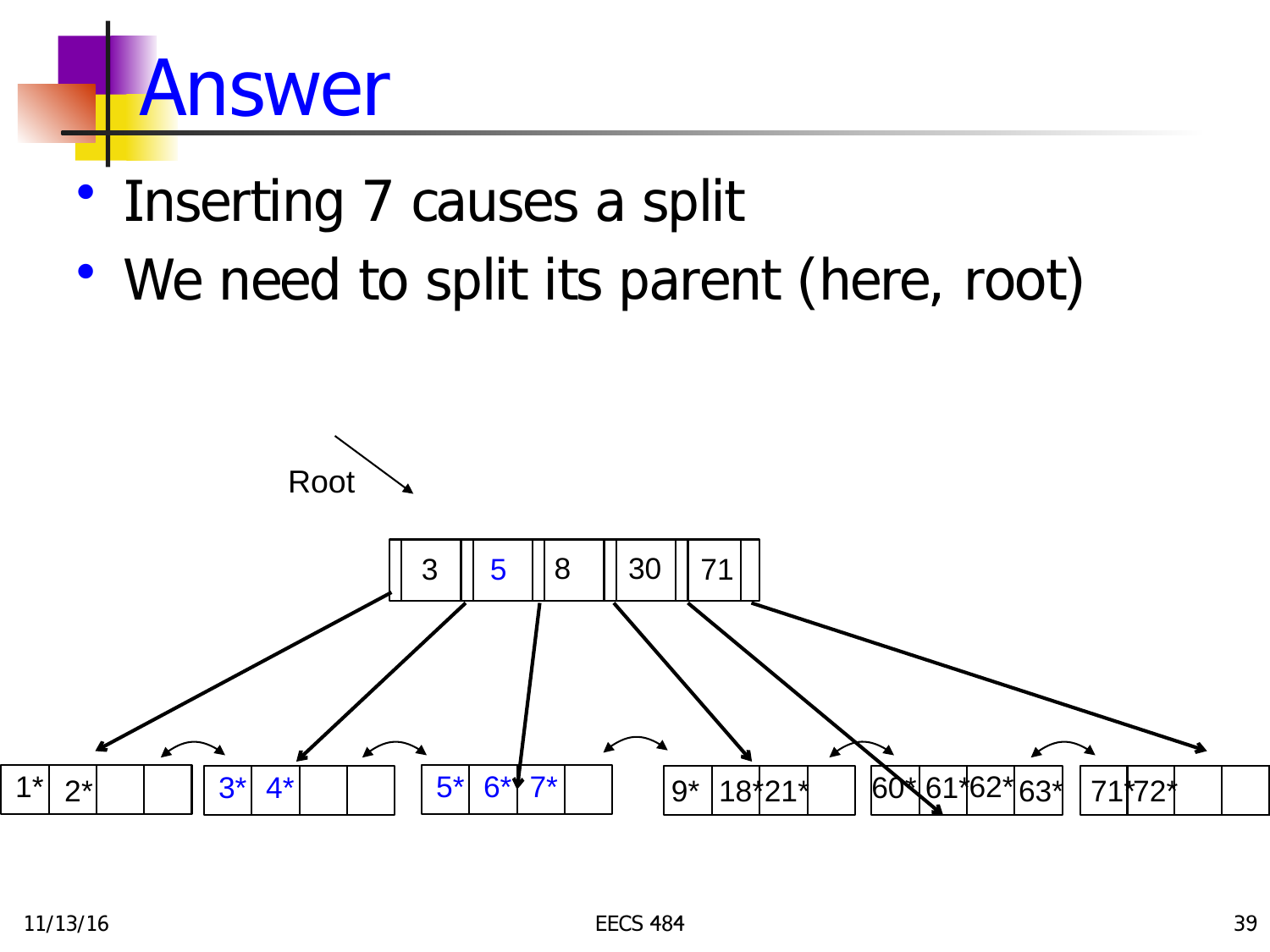

# Answer
Inserting 7 causes a split
We need to split its parent (here, root)

Root

8
30
3
5
71

1*
5*
6*
7*
62*
3*
4*
60*
61*

9*
18*
2*
21*
63*

72*
71*
11/13/16
EECS 484
39